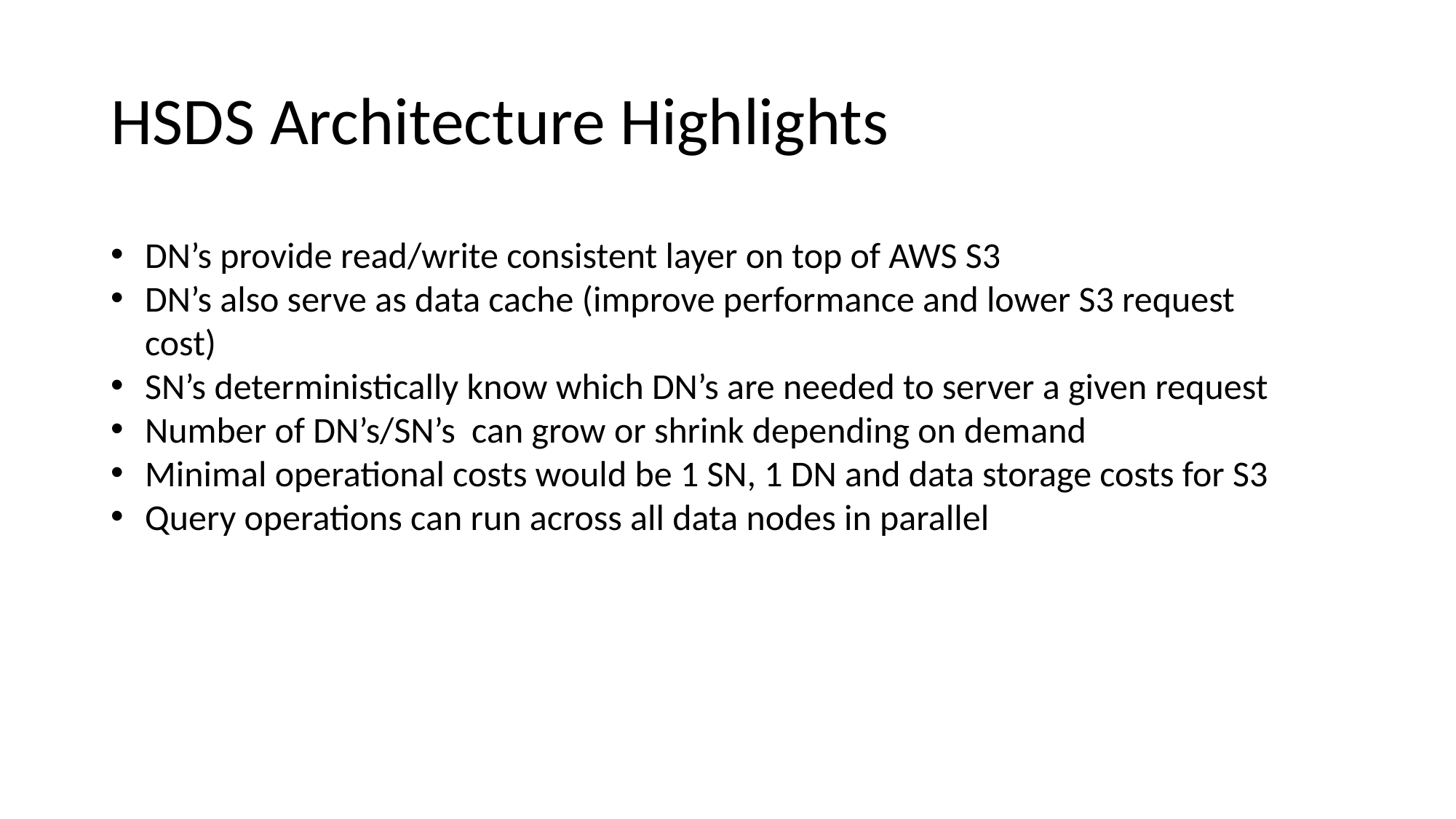

# HSDS Architecture Highlights
DN’s provide read/write consistent layer on top of AWS S3
DN’s also serve as data cache (improve performance and lower S3 request cost)
SN’s deterministically know which DN’s are needed to server a given request
Number of DN’s/SN’s  can grow or shrink depending on demand
Minimal operational costs would be 1 SN, 1 DN and data storage costs for S3
Query operations can run across all data nodes in parallel